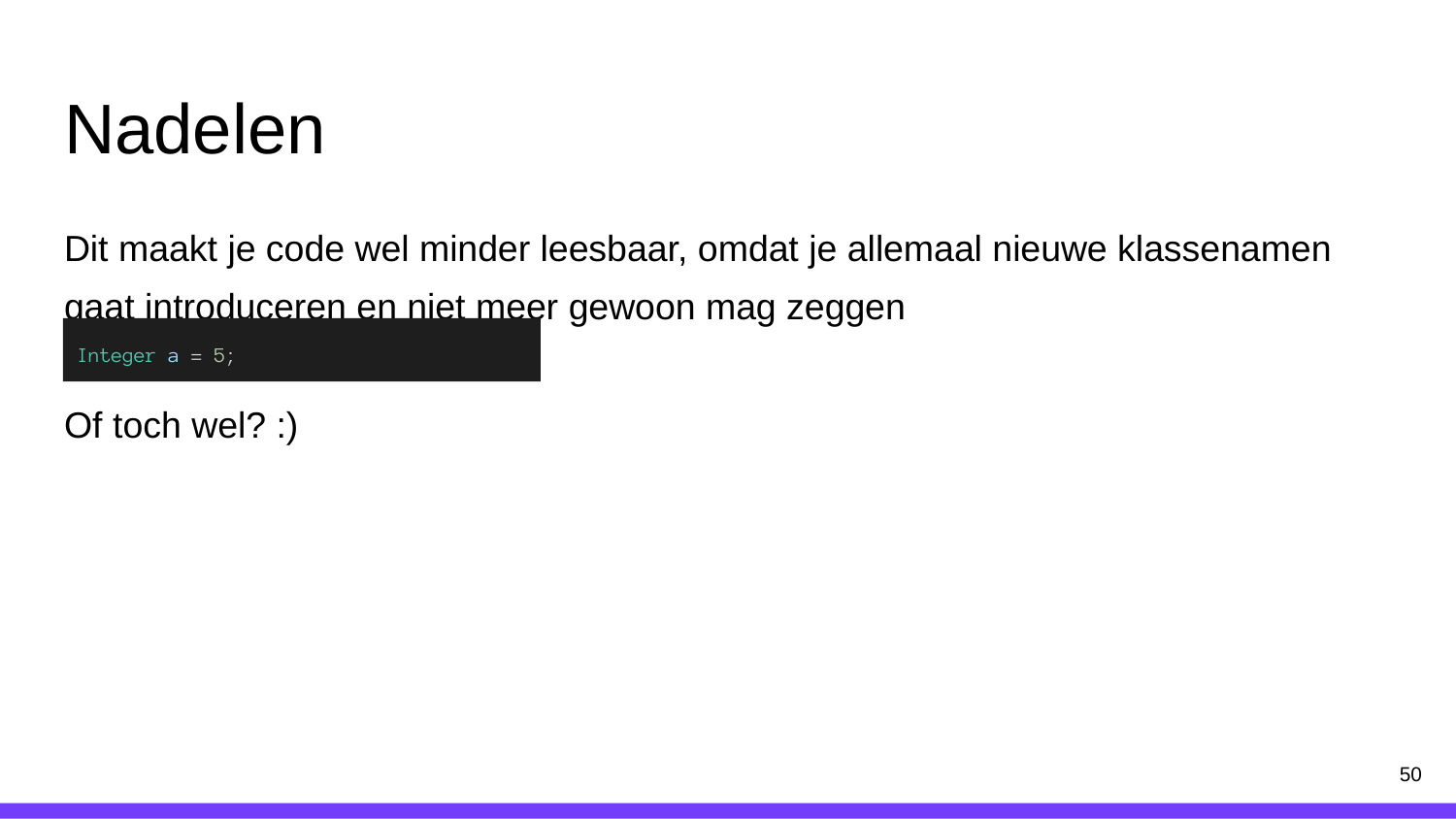

# Nadelen
Dit maakt je code wel minder leesbaar, omdat je allemaal nieuwe klassenamen gaat introduceren en niet meer gewoon mag zeggen

Of toch wel? :)

Integer a = 5;
50